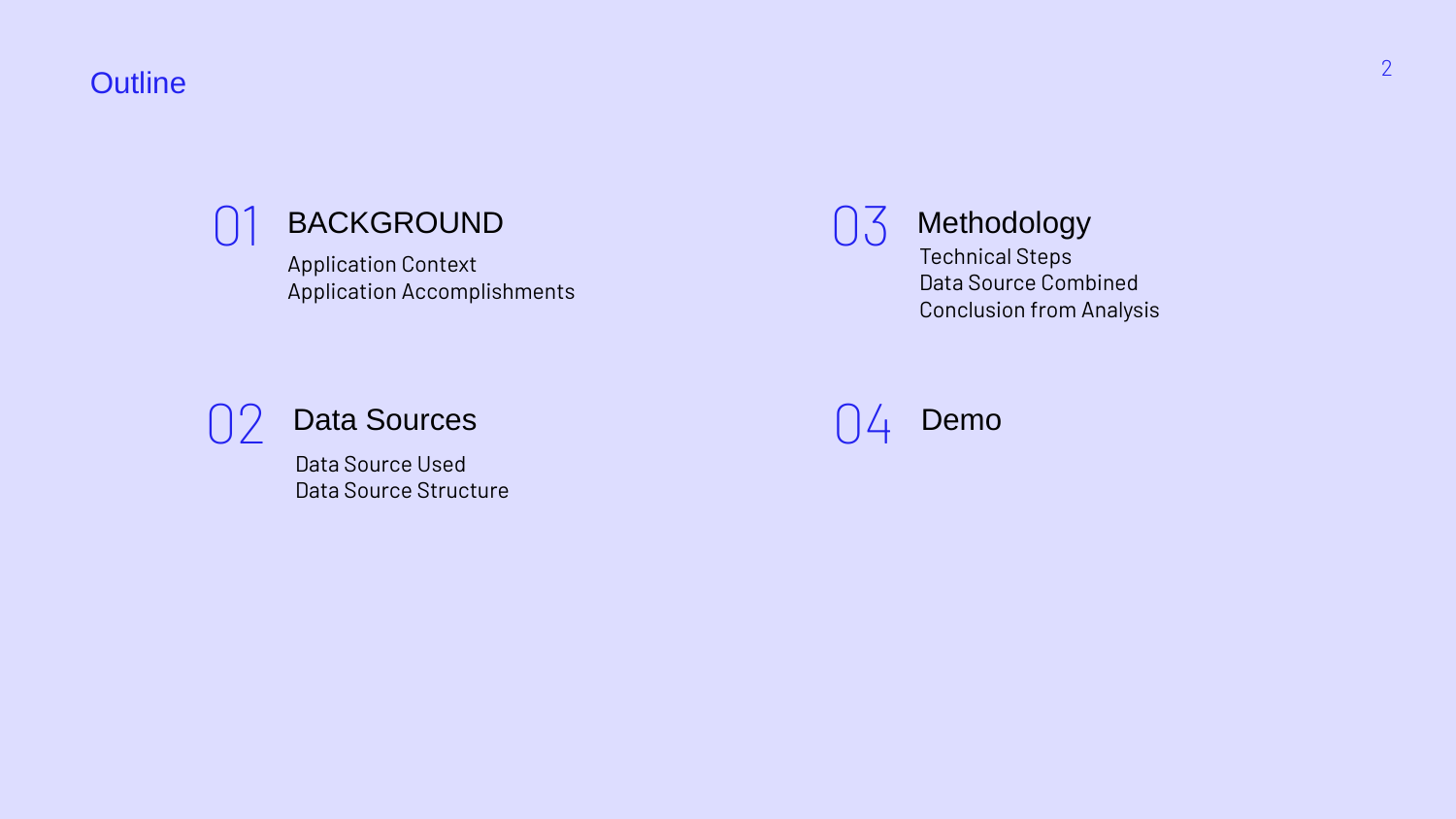

2
Outline
Methodology
BACKGROUND
03
01
Technical Steps
Data Source Combined
Conclusion from Analysis
Application Context
Application Accomplishments
Demo
Data Sources
04
02
Data Source Used
Data Source Structure